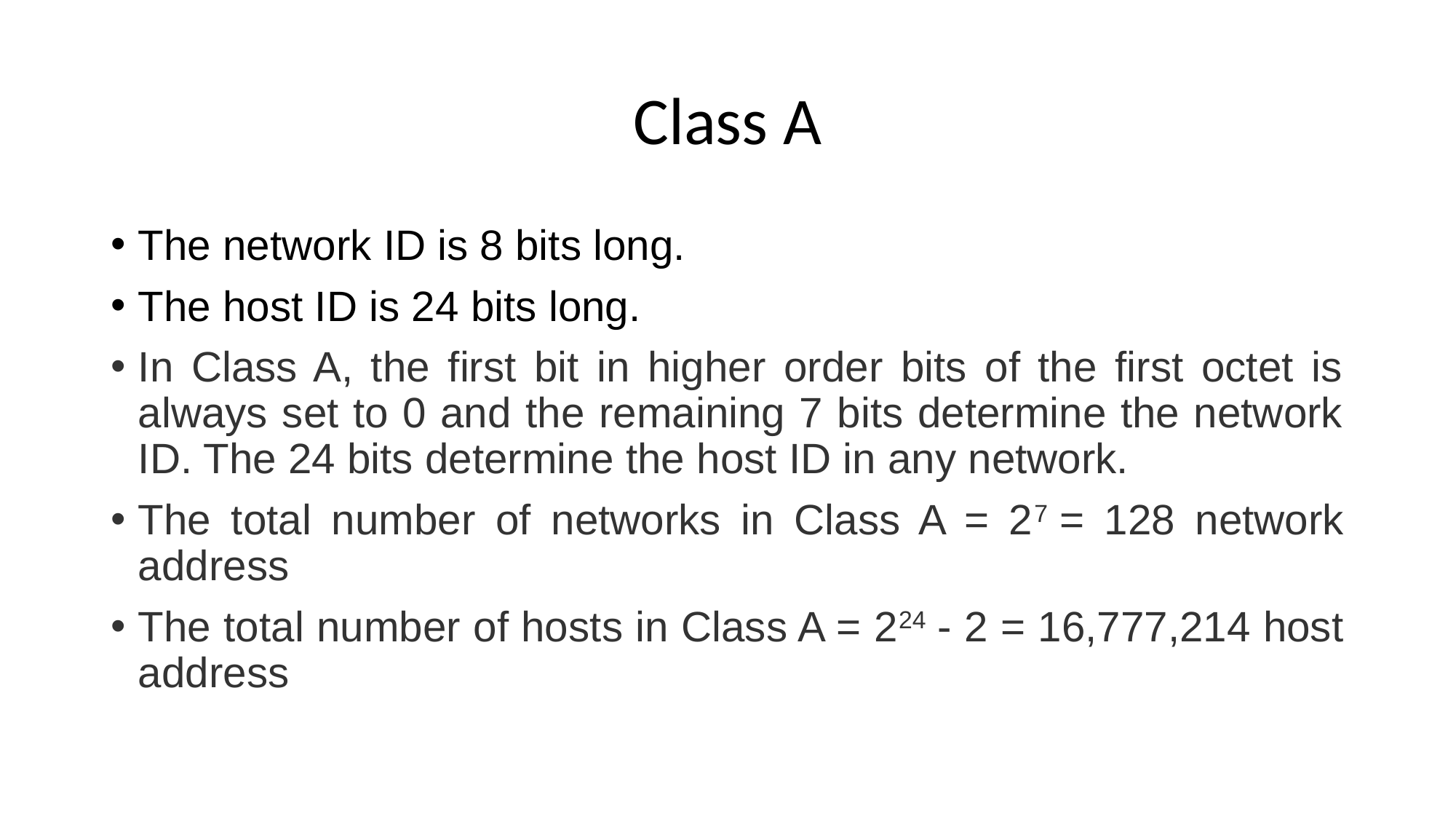

# Class A
The network ID is 8 bits long.
The host ID is 24 bits long.
In Class A, the first bit in higher order bits of the first octet is always set to 0 and the remaining 7 bits determine the network ID. The 24 bits determine the host ID in any network.
The total number of networks in Class A = 27 = 128 network address
The total number of hosts in Class A = 224 - 2 = 16,777,214 host address